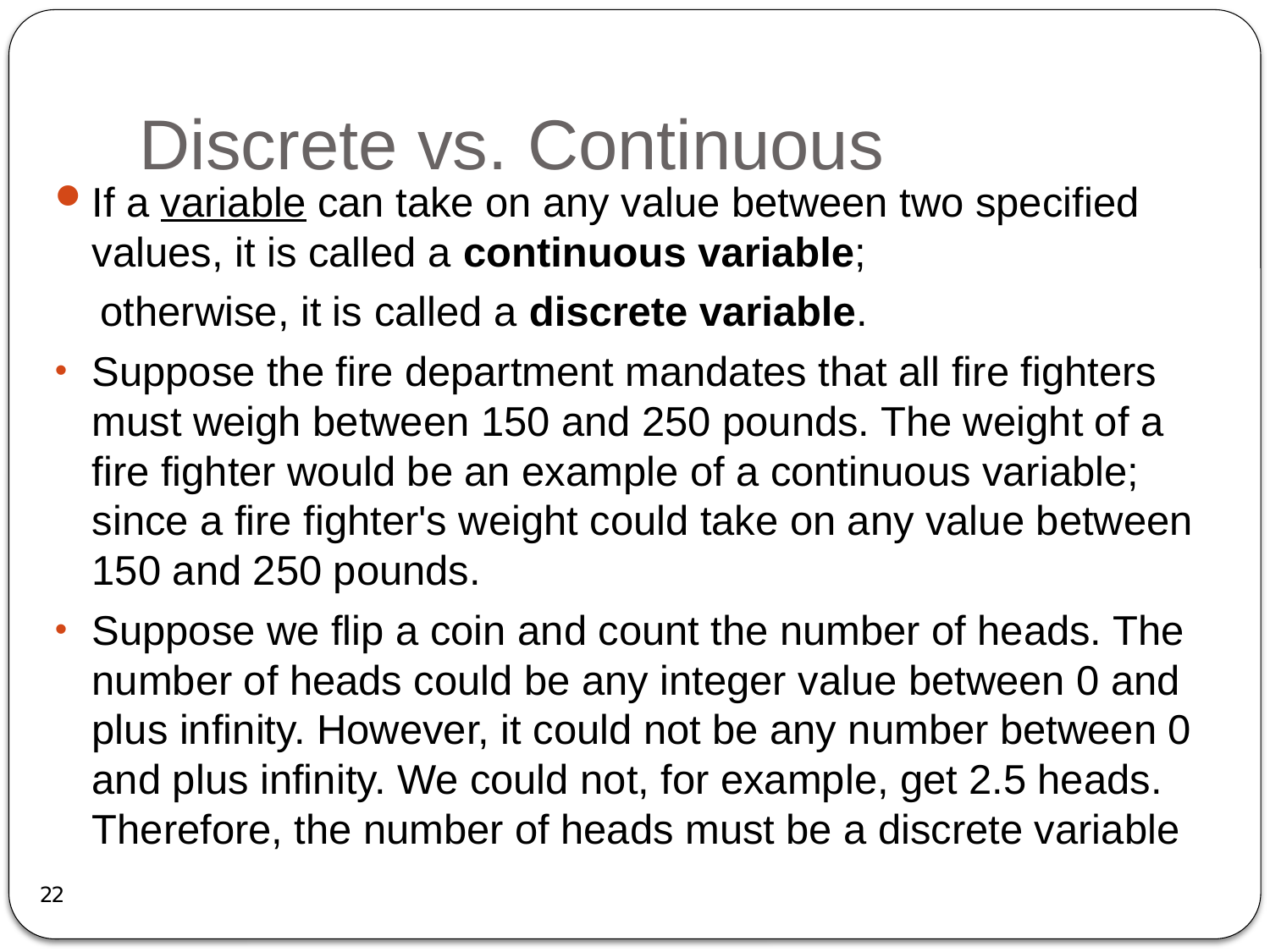

# Discrete vs. Continuous
If a variable can take on any value between two specified values, it is called a continuous variable;
    otherwise, it is called a discrete variable.
Suppose the fire department mandates that all fire fighters must weigh between 150 and 250 pounds. The weight of a fire fighter would be an example of a continuous variable; since a fire fighter's weight could take on any value between 150 and 250 pounds.
Suppose we flip a coin and count the number of heads. The number of heads could be any integer value between 0 and plus infinity. However, it could not be any number between 0 and plus infinity. We could not, for example, get 2.5 heads. Therefore, the number of heads must be a discrete variable
22